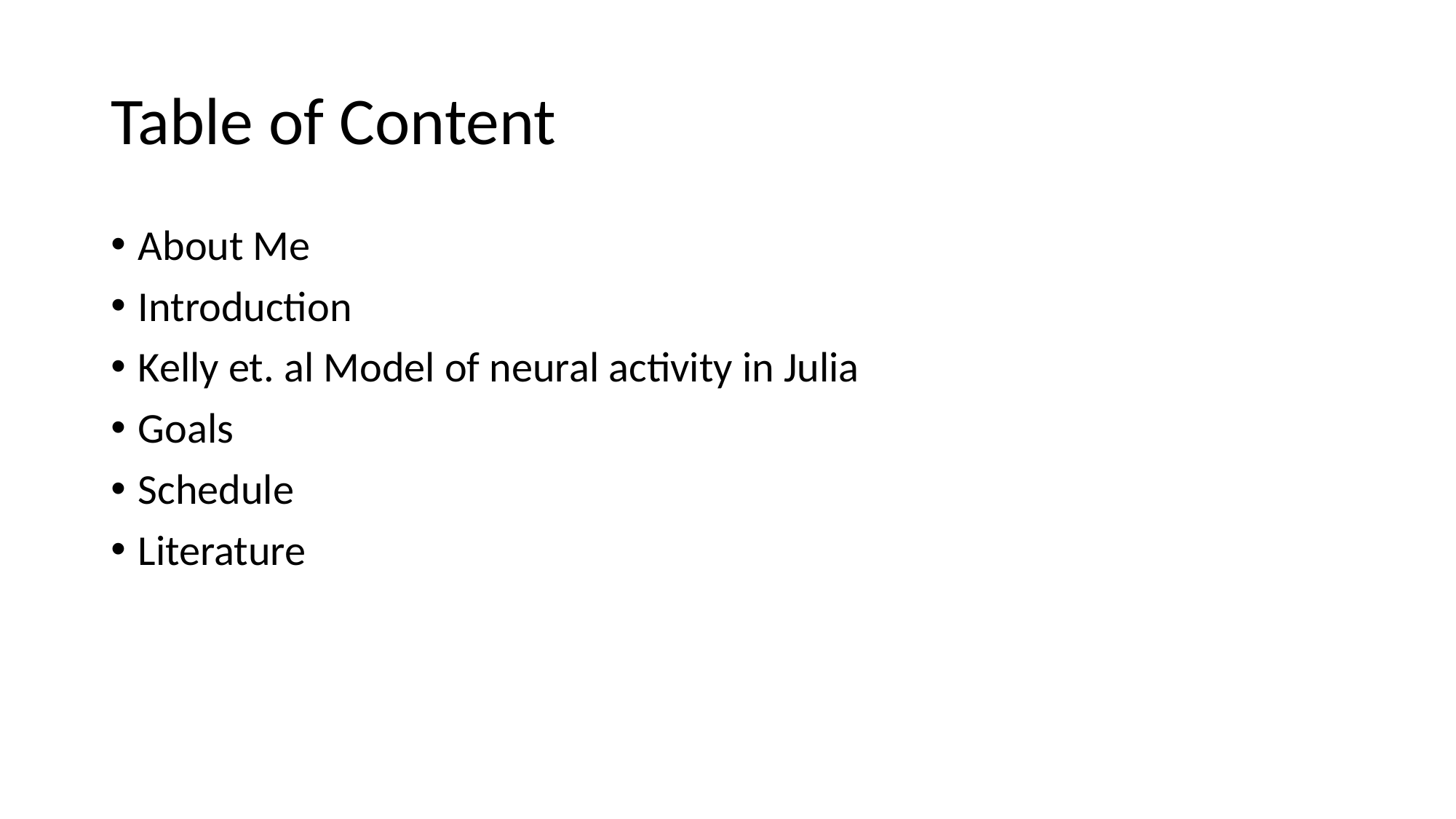

# Table of Content
About Me
Introduction
Kelly et. al Model of neural activity in Julia
Goals
Schedule
Literature